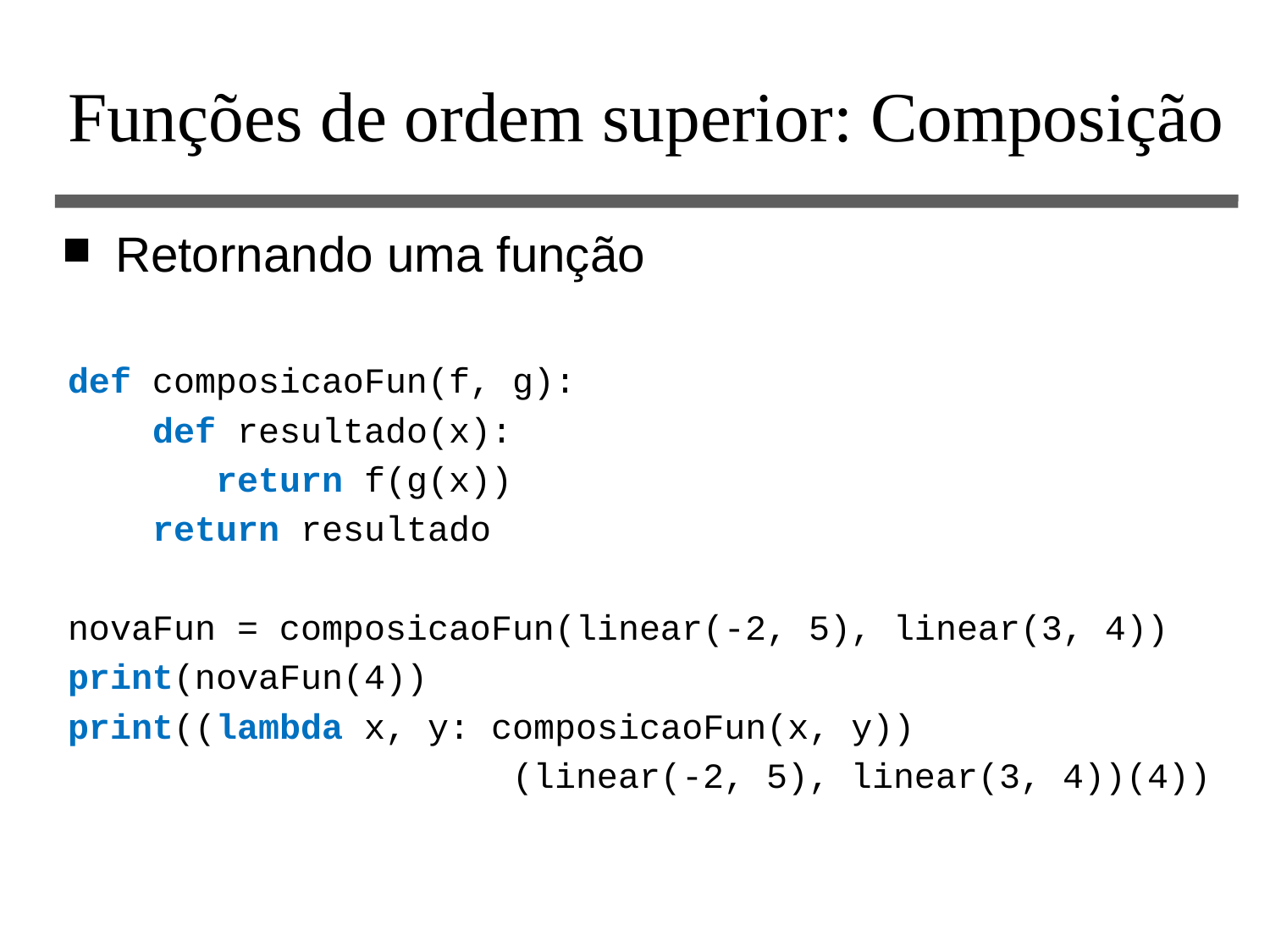

# Funções de ordem superior: Composição
Retornando uma função

def composicaoFun(f, g):
    def resultado(x):
       return f(g(x))
    return resultado

novaFun = composicaoFun(linear(-2, 5), linear(3, 4))
print(novaFun(4))
print((lambda x, y: composicaoFun(x, y))
                     (linear(-2, 5), linear(3, 4))(4))